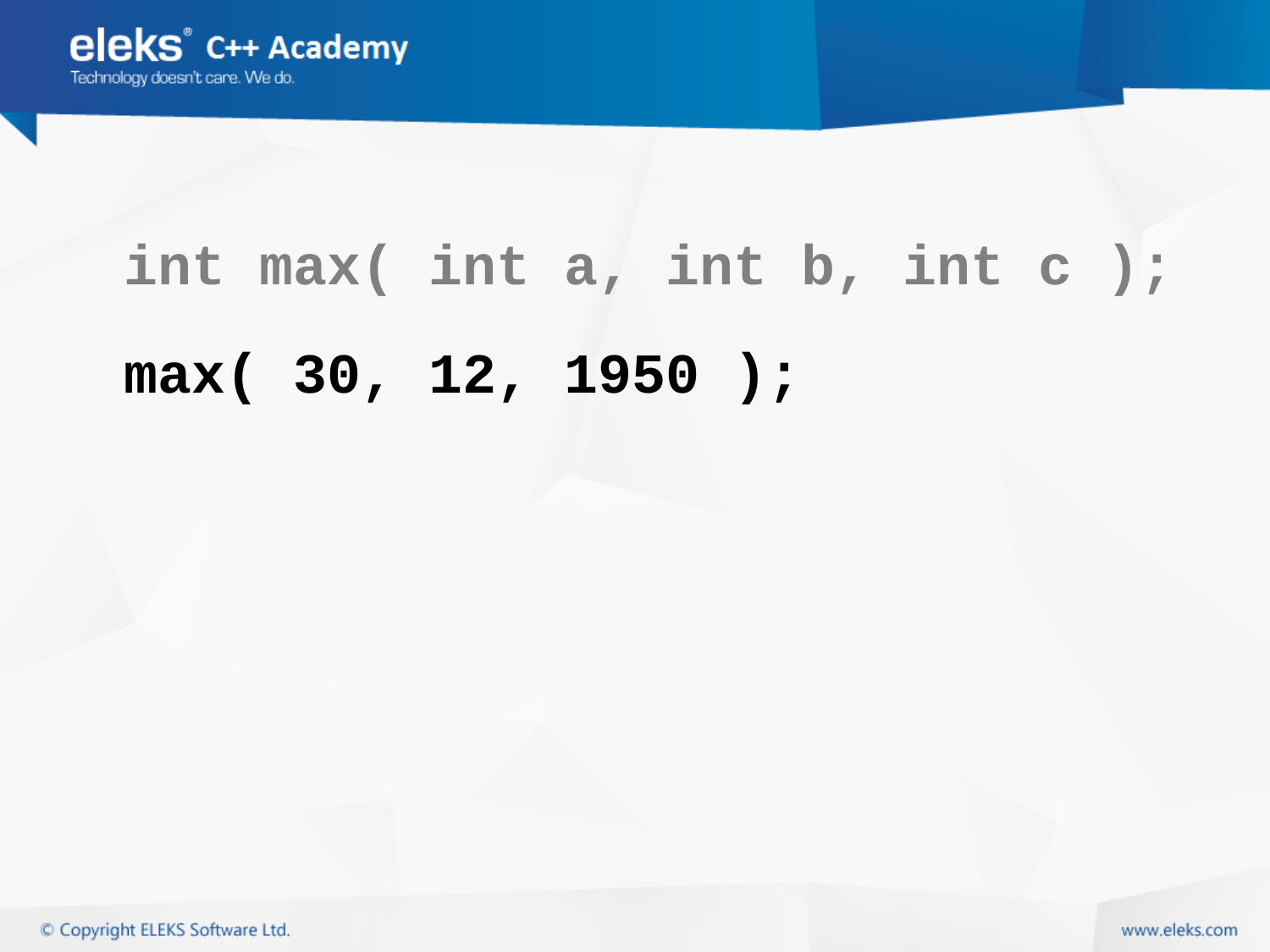

#
	int max( int a, int b, int c );

	max( 30, 12, 1950 );